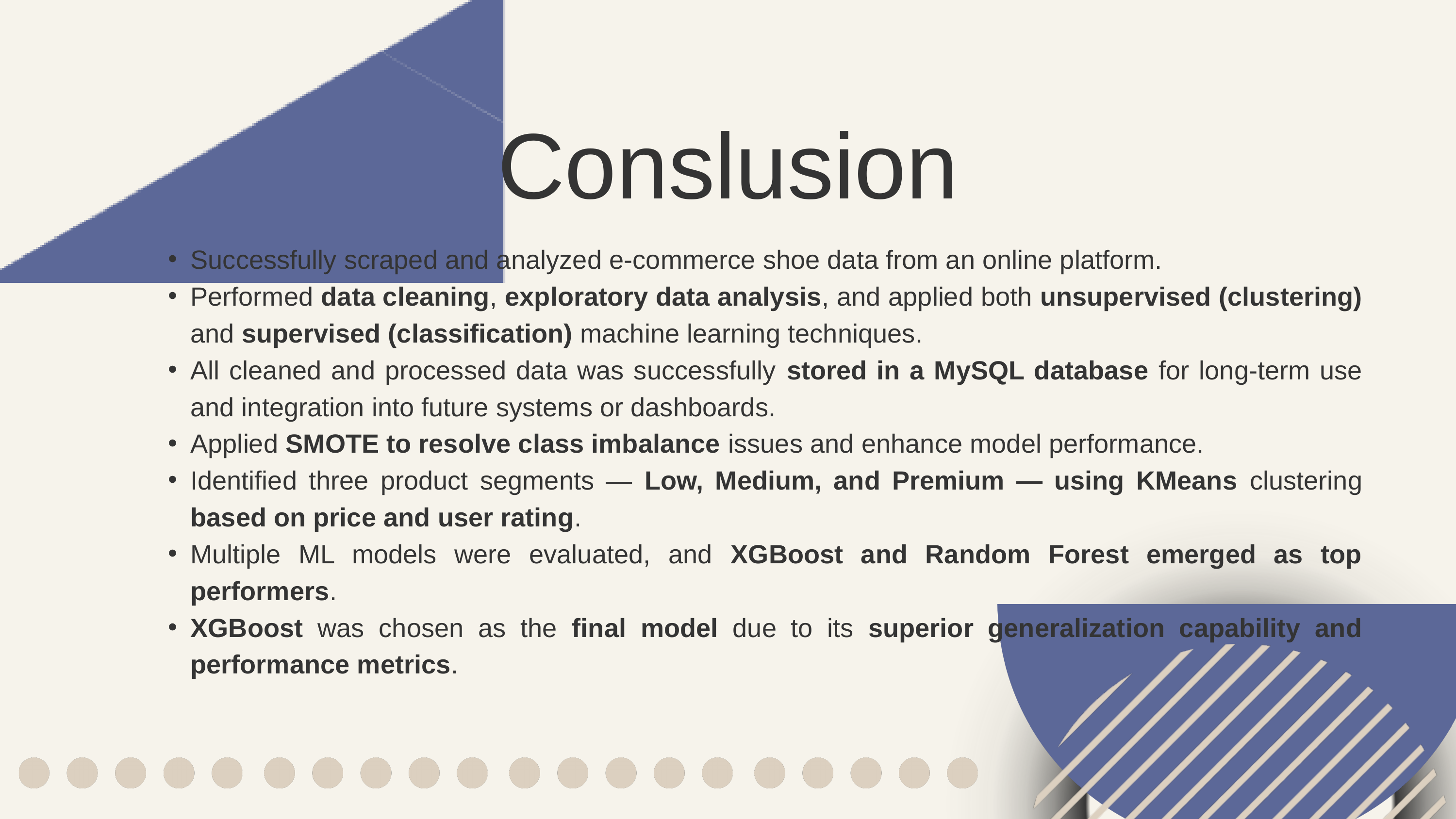

Conslusion
Successfully scraped and analyzed e-commerce shoe data from an online platform.
Performed data cleaning, exploratory data analysis, and applied both unsupervised (clustering) and supervised (classification) machine learning techniques.
All cleaned and processed data was successfully stored in a MySQL database for long-term use and integration into future systems or dashboards.
Applied SMOTE to resolve class imbalance issues and enhance model performance.
Identified three product segments — Low, Medium, and Premium — using KMeans clustering based on price and user rating.
Multiple ML models were evaluated, and XGBoost and Random Forest emerged as top performers.
XGBoost was chosen as the final model due to its superior generalization capability and performance metrics.